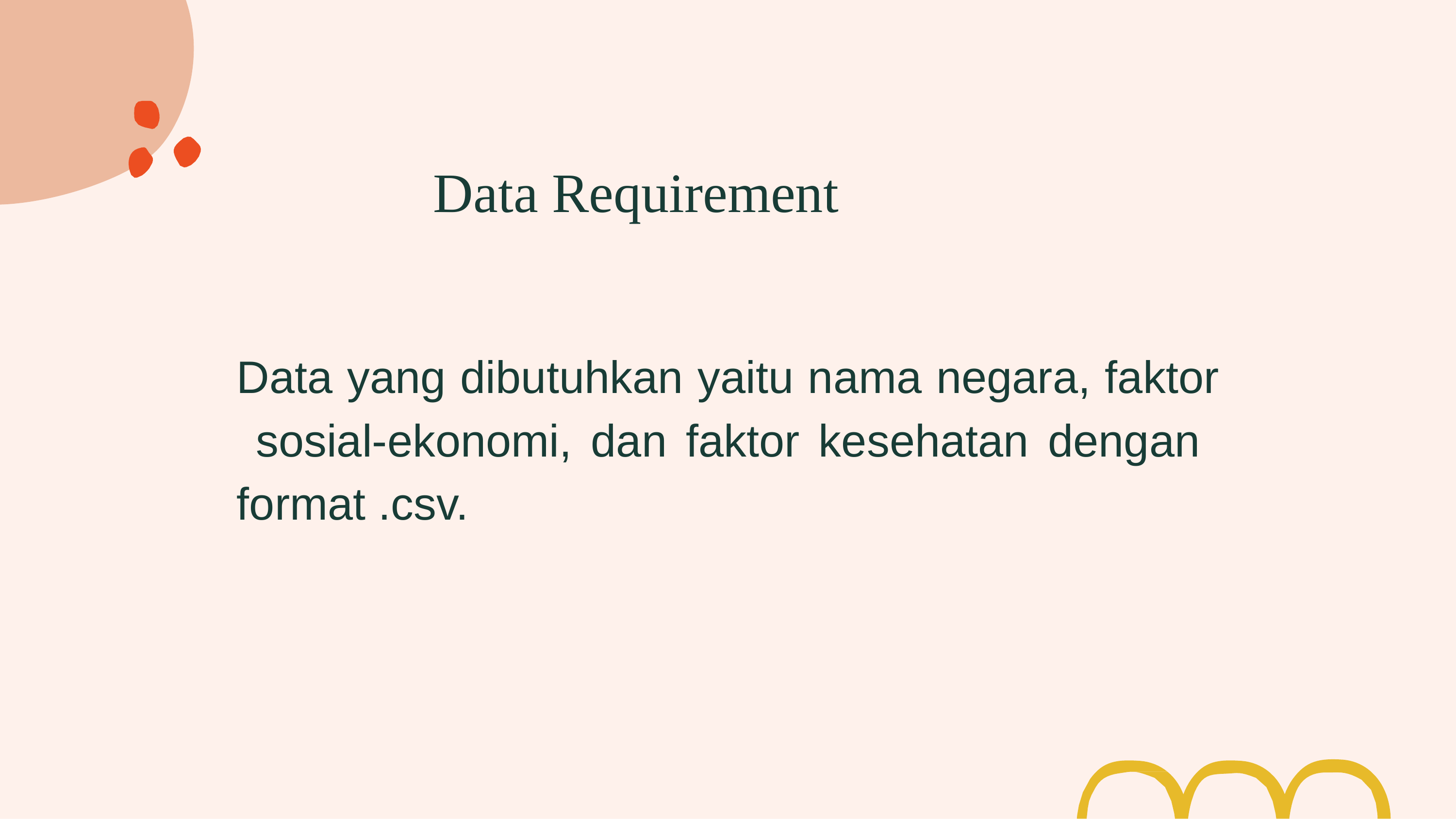

Data Requirement
Data yang dibutuhkan yaitu nama negara, faktor  sosial-ekonomi, dan faktor kesehatan dengan  format .csv.